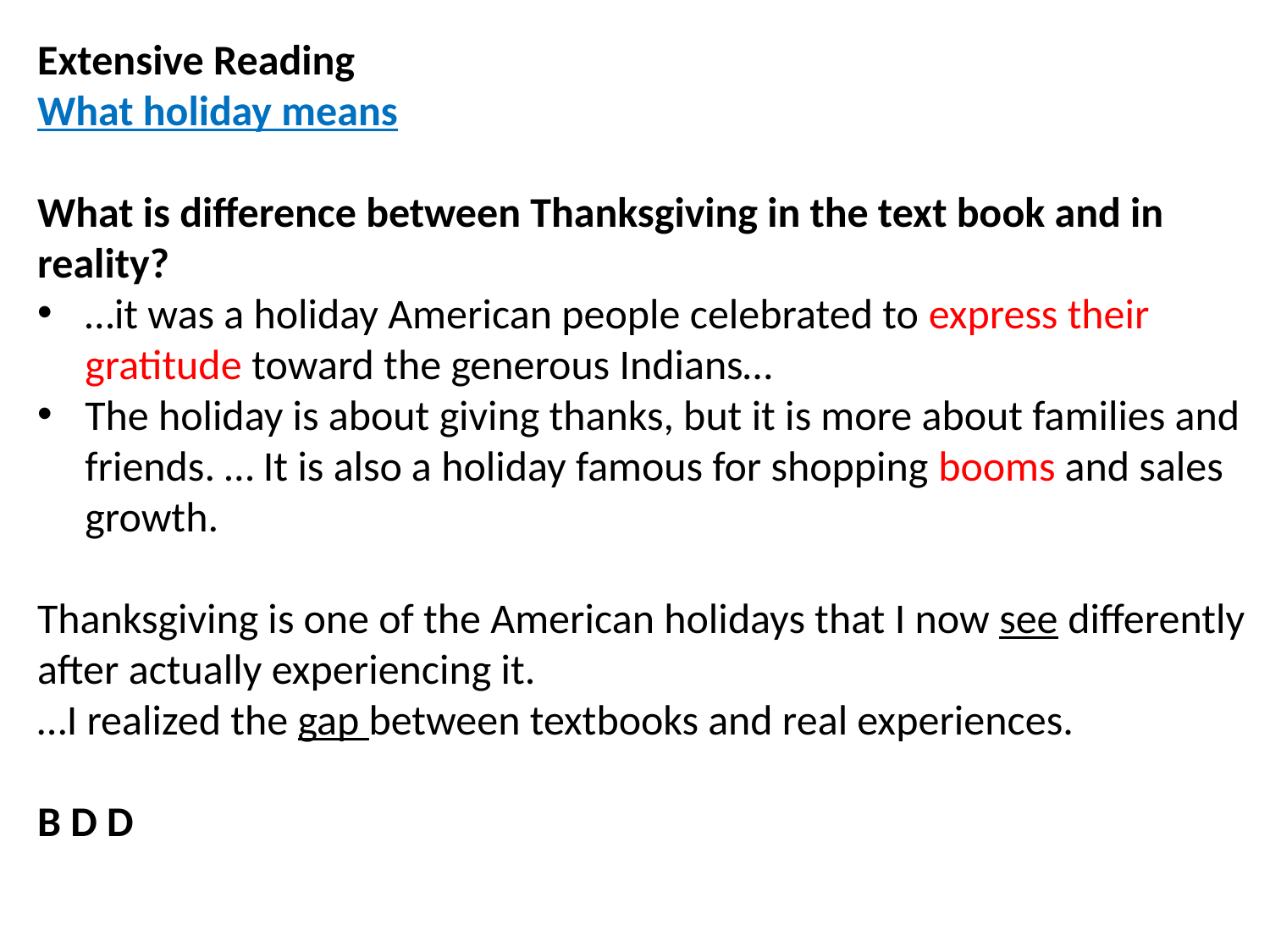

Extensive Reading
What holiday means

What is difference between Thanksgiving in the text book and in reality?
…it was a holiday American people celebrated to express their gratitude toward the generous Indians…
The holiday is about giving thanks, but it is more about families and friends. … It is also a holiday famous for shopping booms and sales growth.

Thanksgiving is one of the American holidays that I now see differently after actually experiencing it.
…I realized the gap between textbooks and real experiences.

B D D